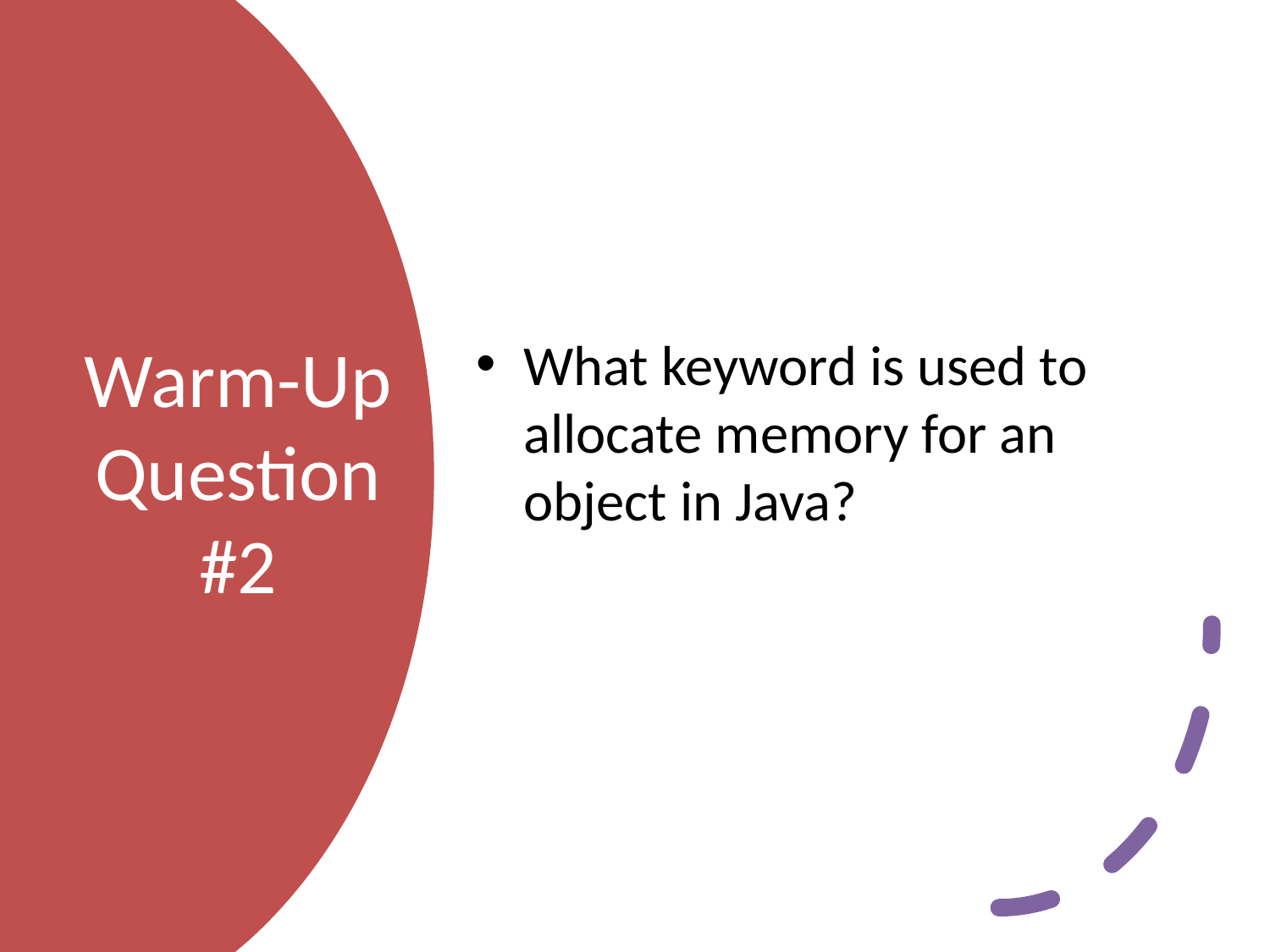

What keyword is used to allocate memory for an object in Java?

# Warm-Up Question #2